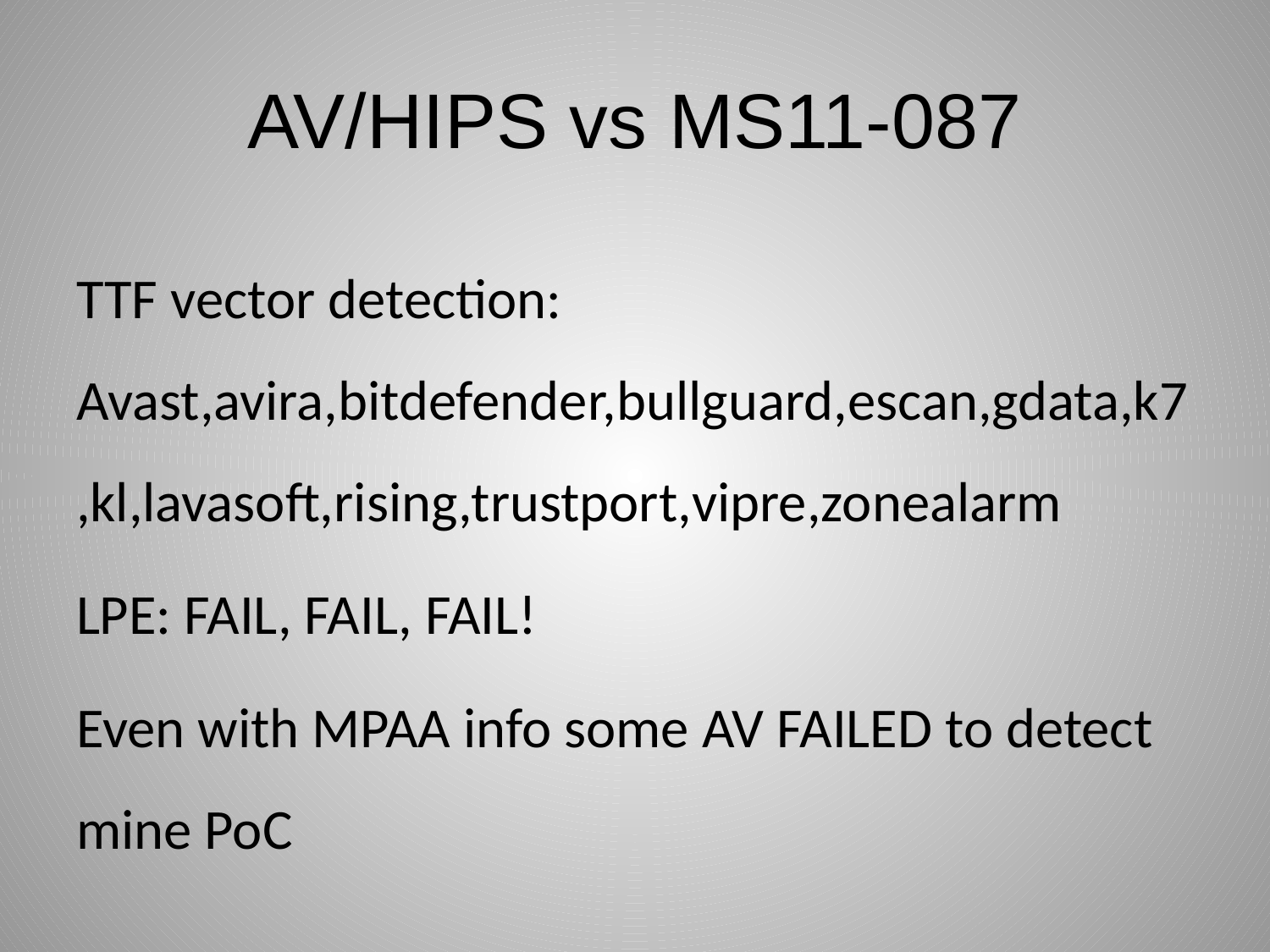

# AV/HIPS vs MS11-087
TTF vector detection: Avast,avira,bitdefender,bullguard,escan,gdata,k7,kl,lavasoft,rising,trustport,vipre,zonealarm
LPE: FAIL, FAIL, FAIL!
Even with MPAA info some AV FAILED to detect mine PoC